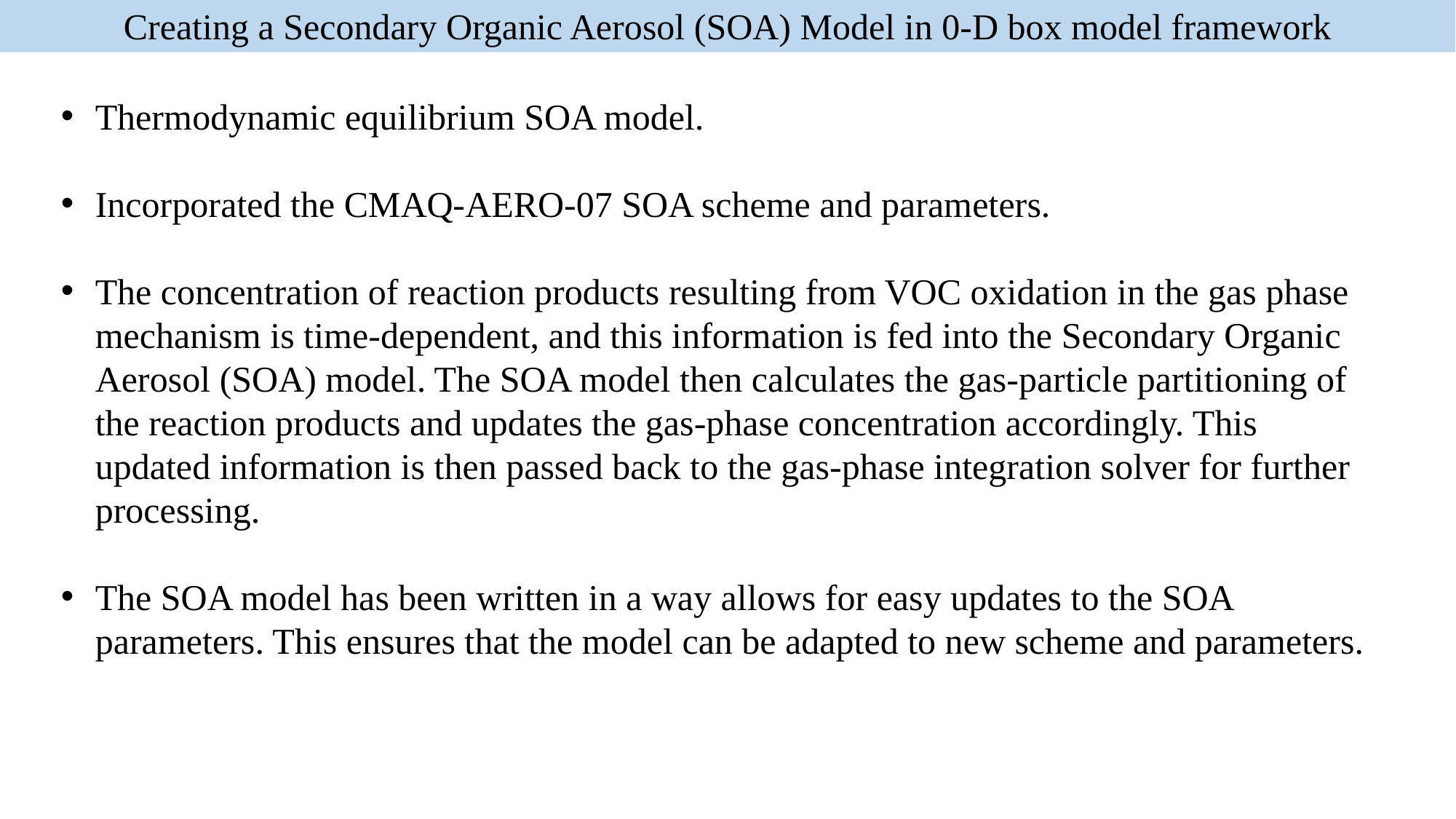

Creating a Secondary Organic Aerosol (SOA) Model in 0-D box model framework
Thermodynamic equilibrium SOA model.

Incorporated the CMAQ-AERO-07 SOA scheme and parameters.

The concentration of reaction products resulting from VOC oxidation in the gas phase mechanism is time-dependent, and this information is fed into the Secondary Organic Aerosol (SOA) model. The SOA model then calculates the gas-particle partitioning of the reaction products and updates the gas-phase concentration accordingly. This updated information is then passed back to the gas-phase integration solver for further processing.

The SOA model has been written in a way allows for easy updates to the SOA parameters. This ensures that the model can be adapted to new scheme and parameters.